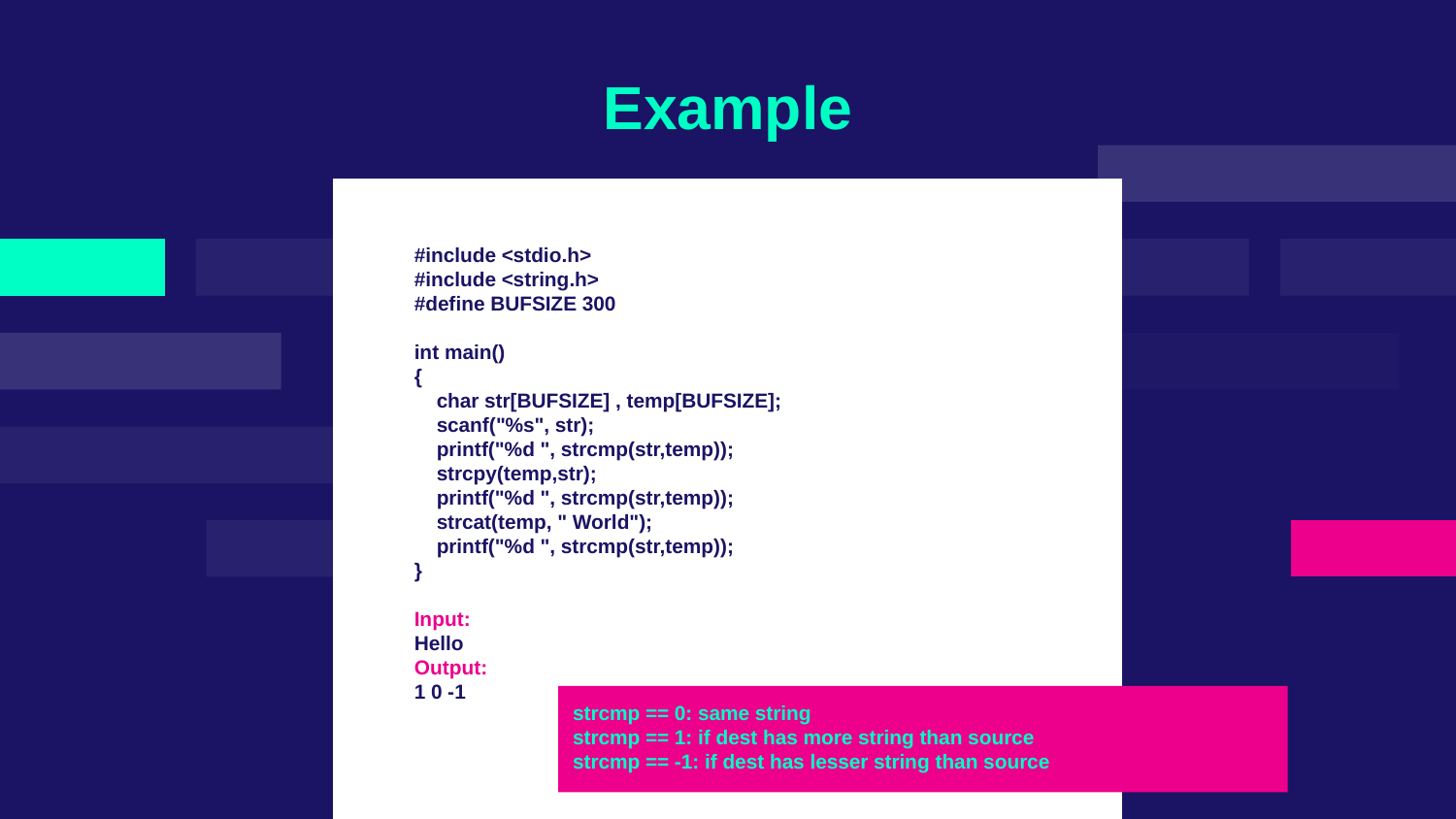

# Example

#include <stdio.h>
#include <string.h>
#define BUFSIZE 300

int main()
{
    char str[BUFSIZE] , temp[BUFSIZE];
    scanf("%s", str);
    printf("%d ", strcmp(str,temp));
    strcpy(temp,str);
    printf("%d ", strcmp(str,temp));
    strcat(temp, " World");
    printf("%d ", strcmp(str,temp));
}

Input:
Hello
Output:
1 0 -1

strcmp == 0: same string
strcmp == 1: if dest has more string than source
strcmp == -1: if dest has lesser string than source